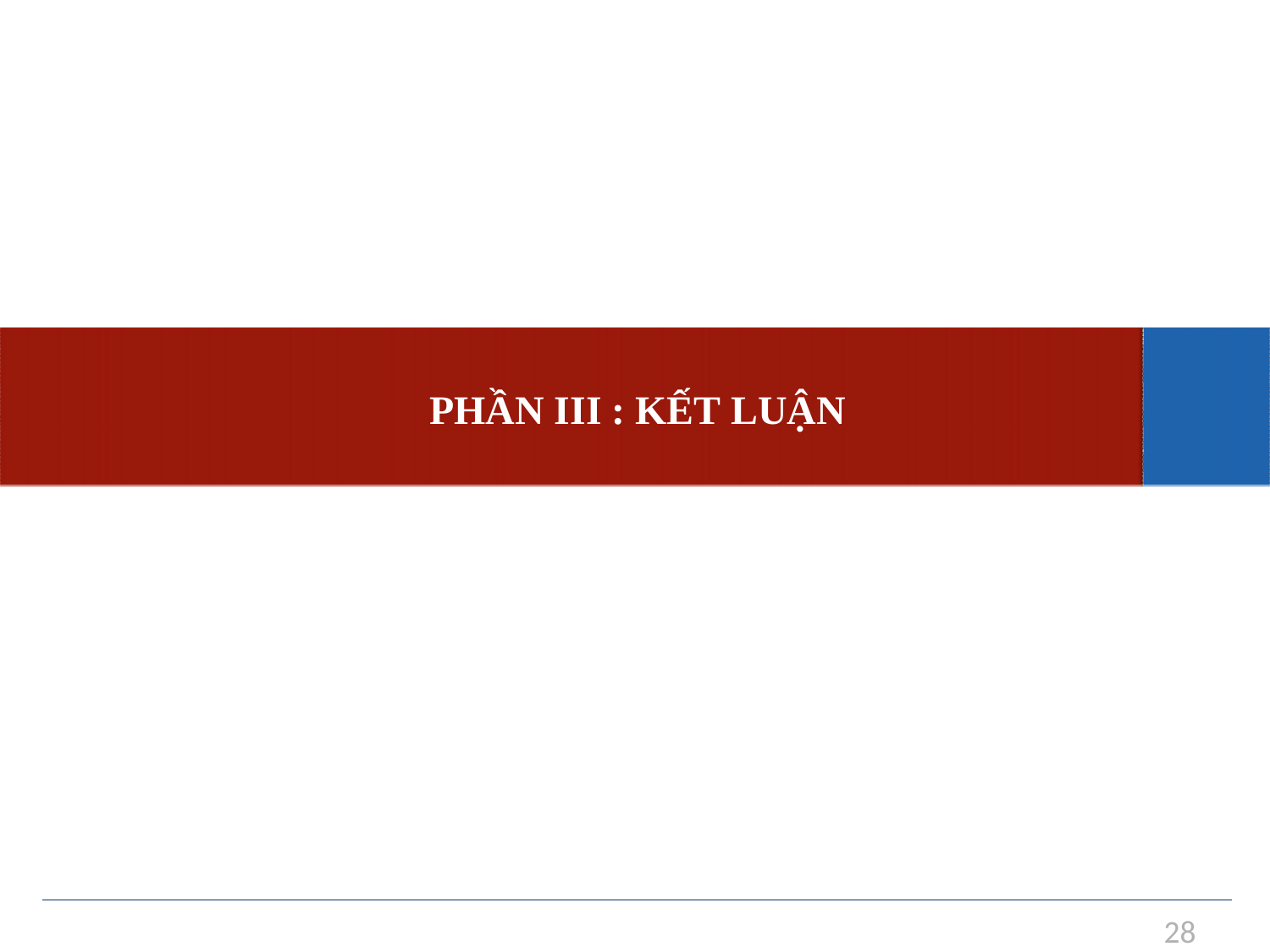

# PHẦN III : KẾT LUẬN

28